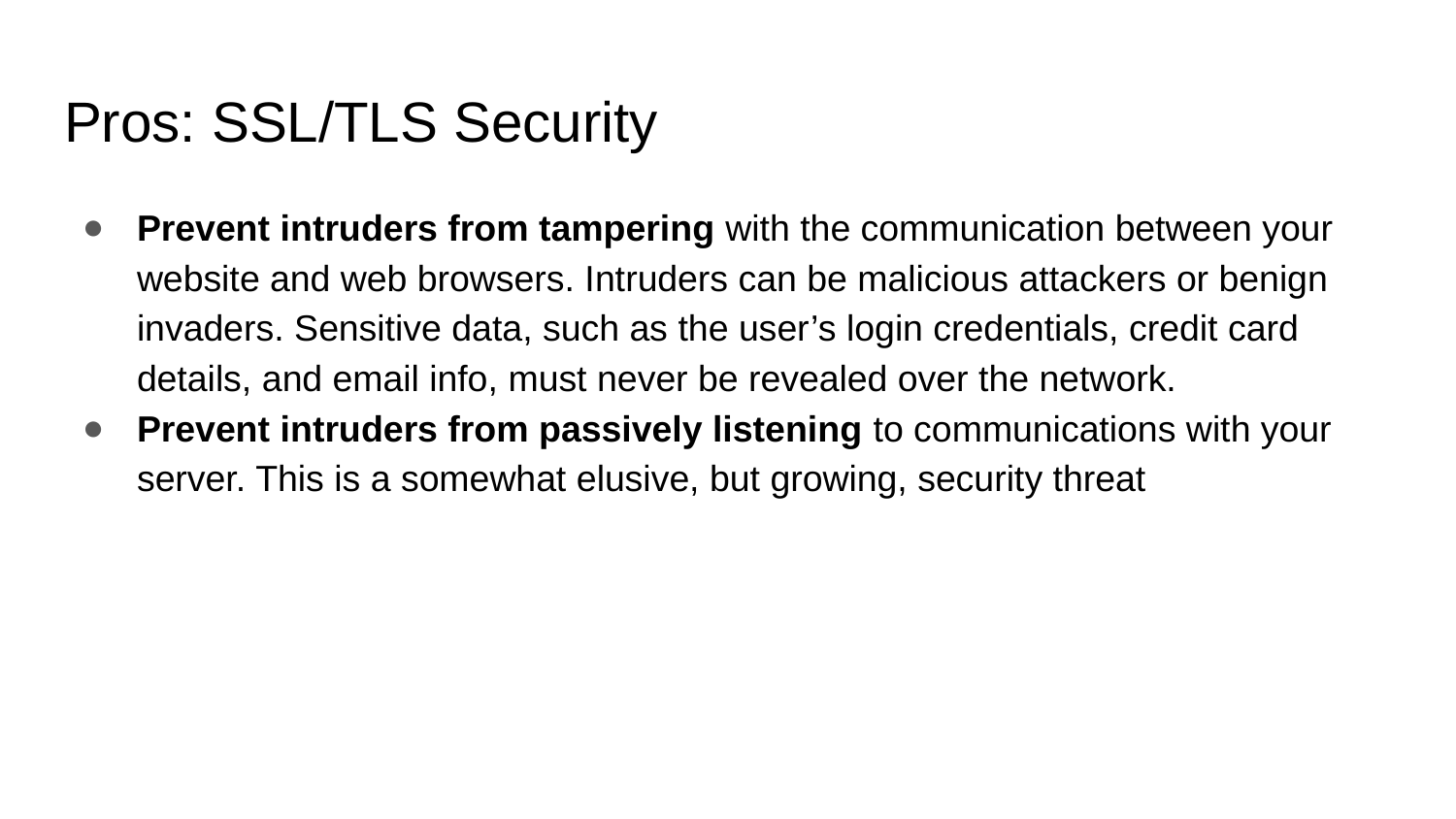

# Pros: SSL/TLS Security
Prevent intruders from tampering with the communication between your website and web browsers. Intruders can be malicious attackers or benign invaders. Sensitive data, such as the user’s login credentials, credit card details, and email info, must never be revealed over the network.
Prevent intruders from passively listening to communications with your server. This is a somewhat elusive, but growing, security threat